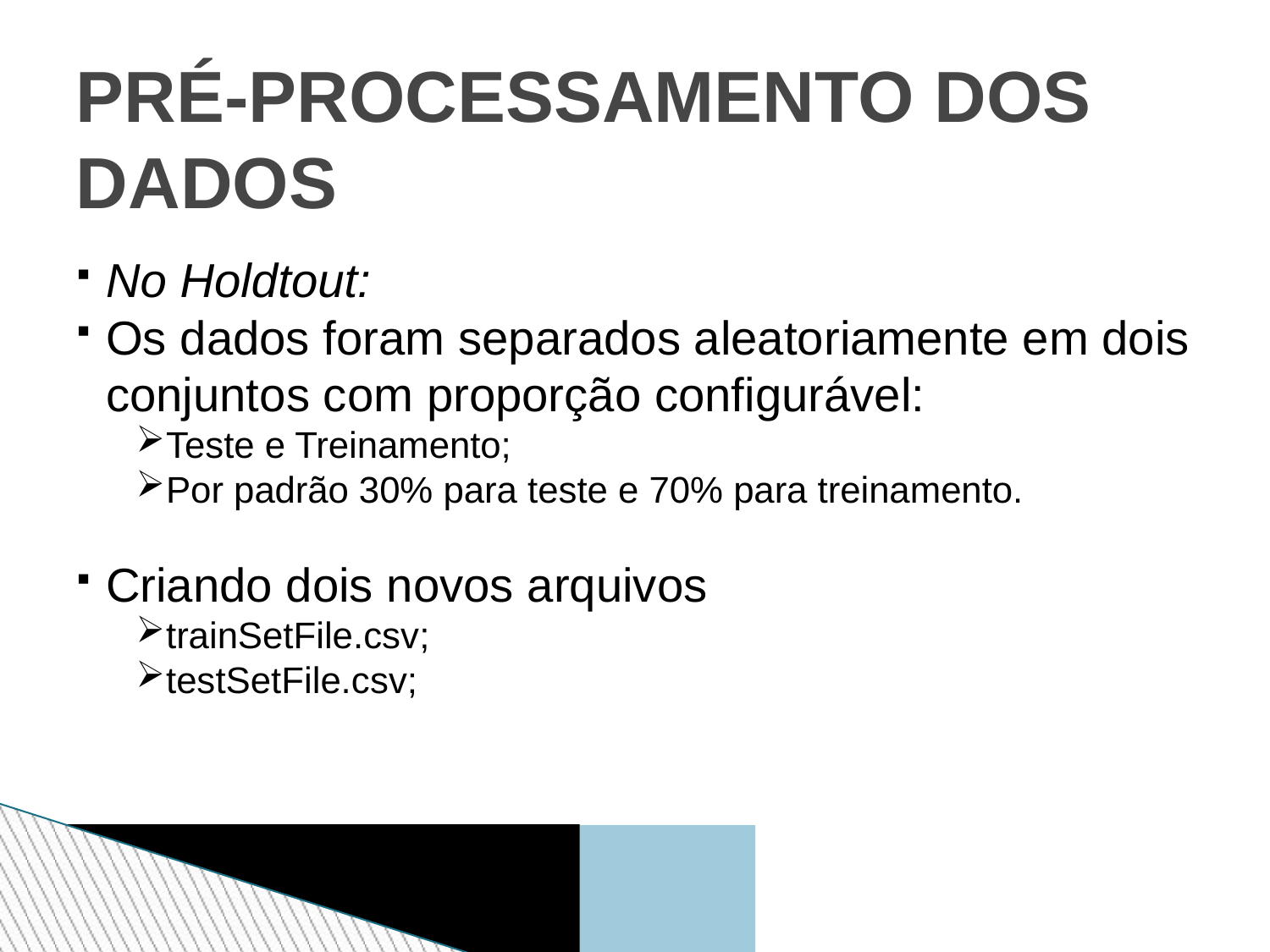

PRÉ-PROCESSAMENTO DOS DADOS

No Holdtout:
Os dados foram separados aleatoriamente em dois conjuntos com proporção configurável:
Teste e Treinamento;
Por padrão 30% para teste e 70% para treinamento.

Criando dois novos arquivos
trainSetFile.csv;
testSetFile.csv;